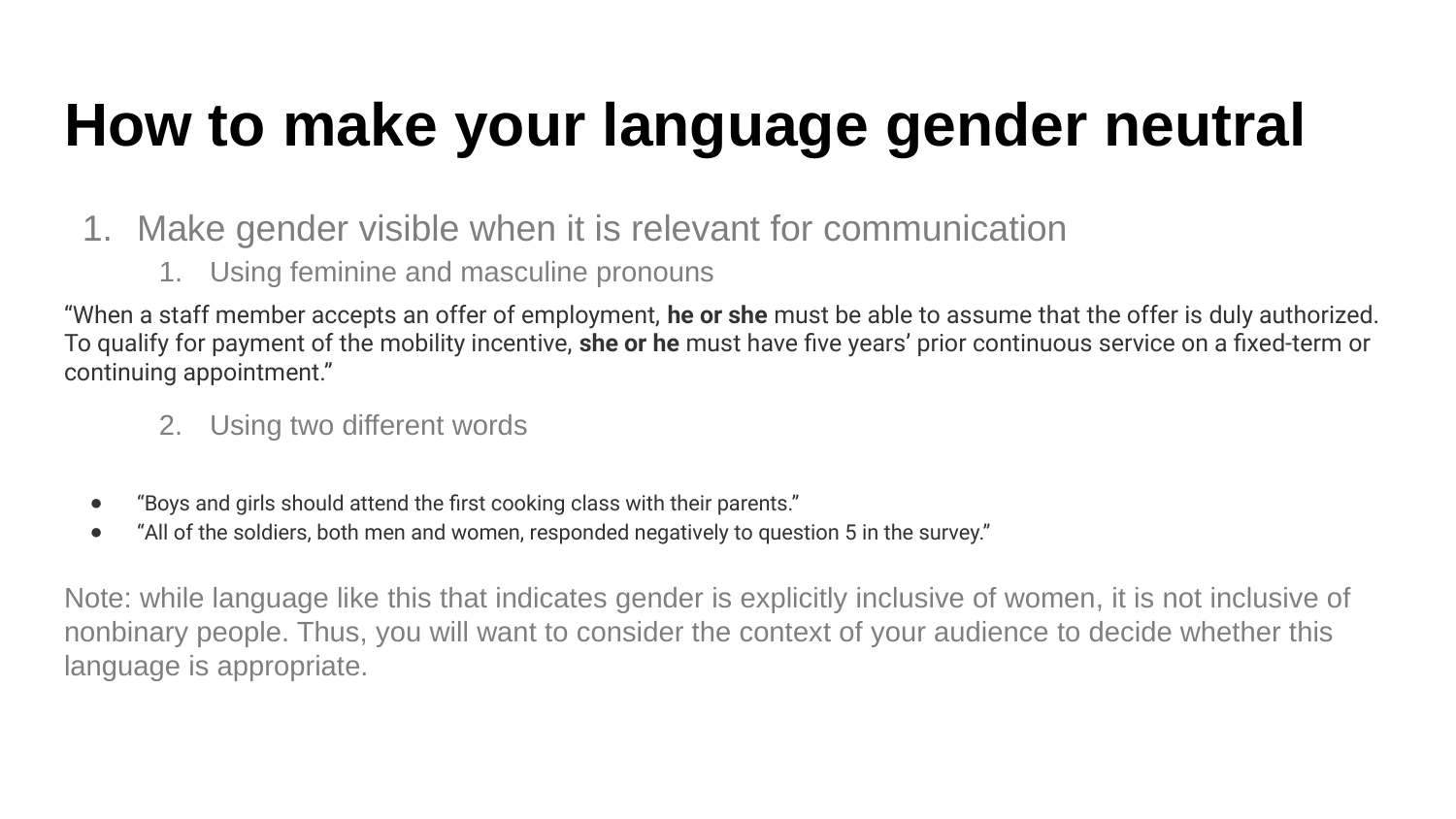

# How to make your language gender neutral
Make gender visible when it is relevant for communication
Using feminine and masculine pronouns

Using two different words

“When a staff member accepts an offer of employment, he or she must be able to assume that the offer is duly authorized. To qualify for payment of the mobility incentive, she or he must have five years’ prior continuous service on a fixed-term or continuing appointment.”
“Boys and girls should attend the first cooking class with their parents.”
“All of the soldiers, both men and women, responded negatively to question 5 in the survey.”
Note: while language like this that indicates gender is explicitly inclusive of women, it is not inclusive of nonbinary people. Thus, you will want to consider the context of your audience to decide whether this language is appropriate.